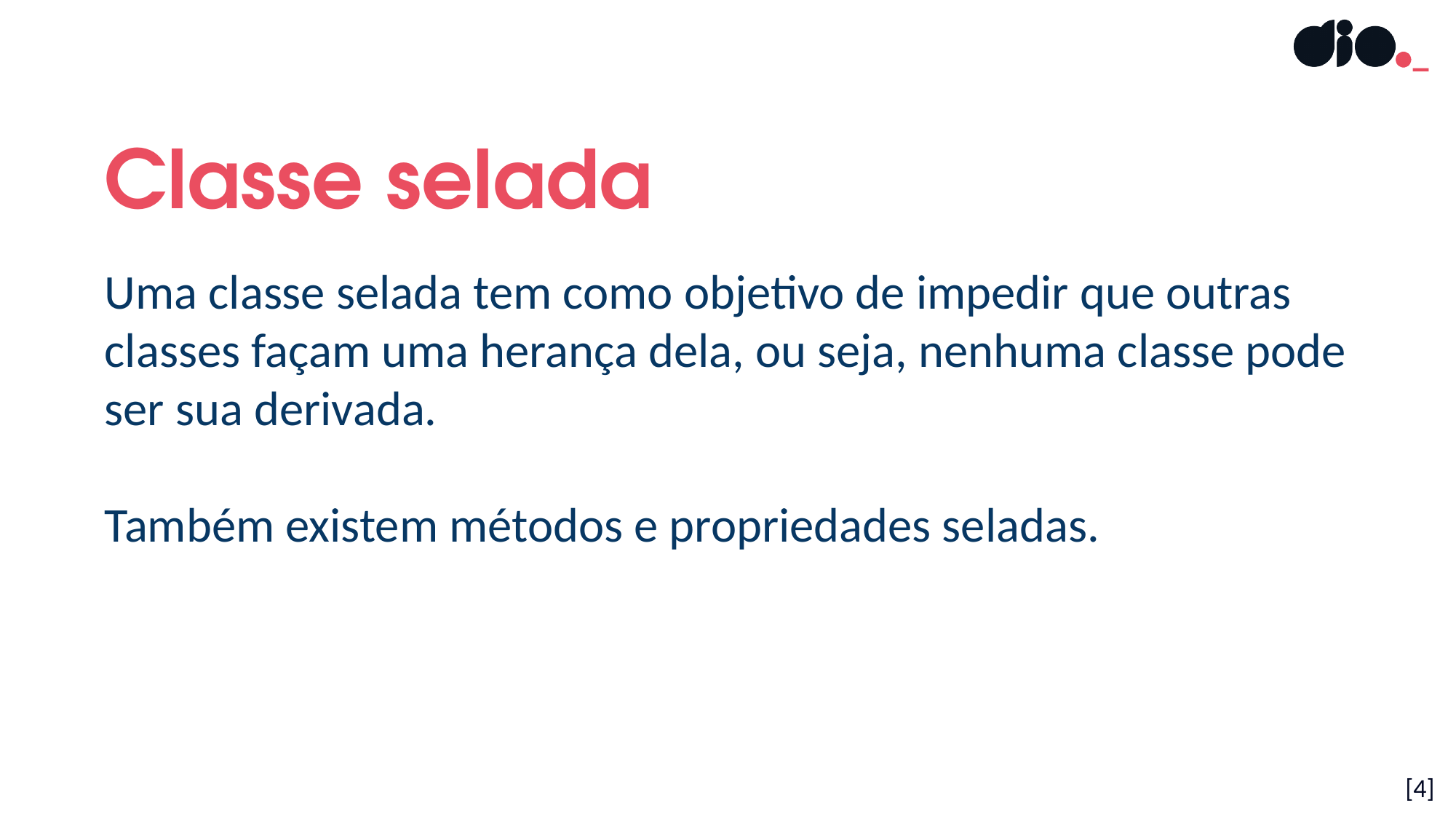

Classe selada
Uma classe selada tem como objetivo de impedir que outras classes façam uma herança dela, ou seja, nenhuma classe pode ser sua derivada.

Também existem métodos e propriedades seladas.
[4]